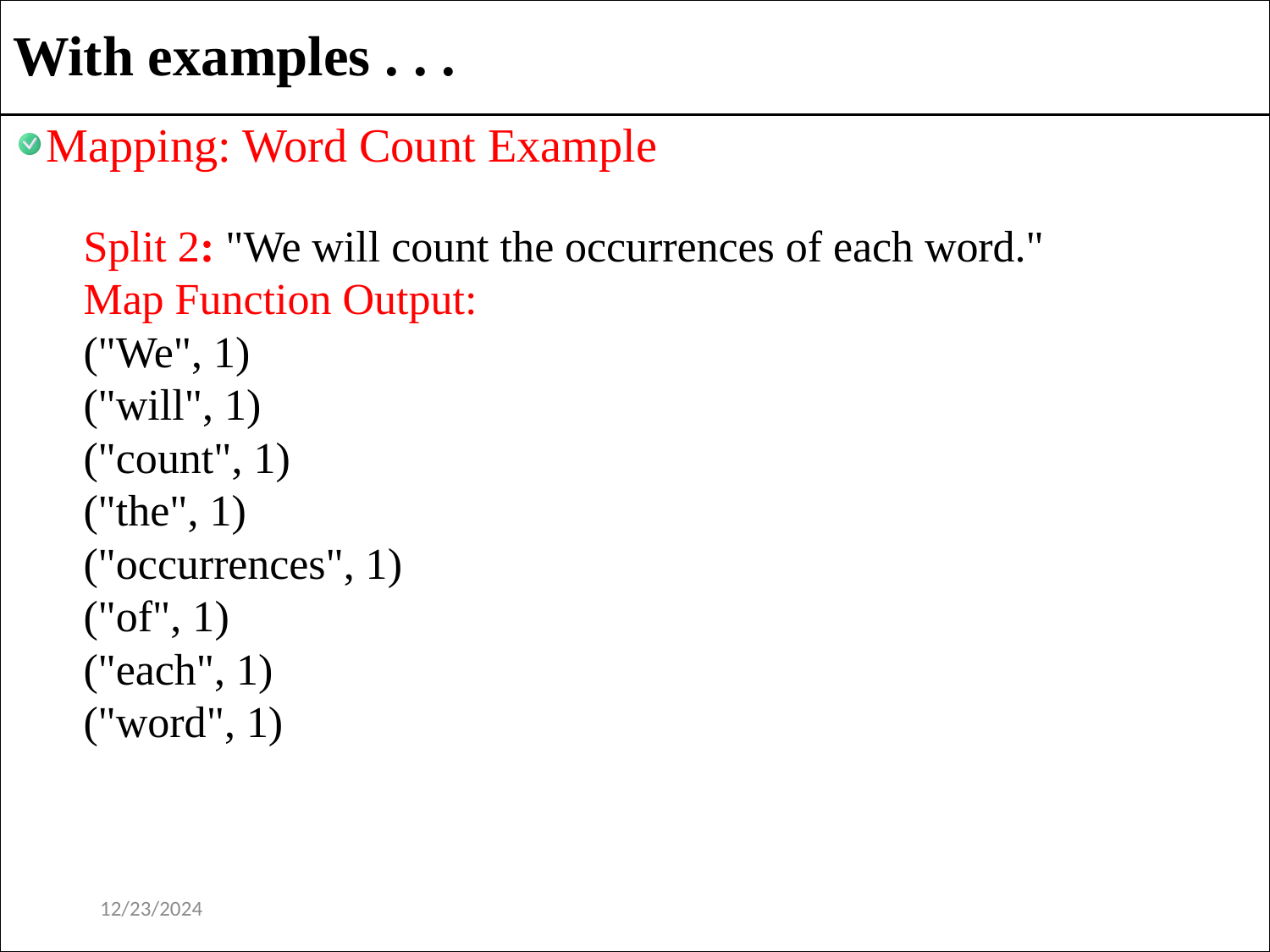

# With examples . . .
Mapping: Word Count Example

Split 2: "We will count the occurrences of each word."
Map Function Output:
("We", 1)
("will", 1)
("count", 1)
("the", 1)
("occurrences", 1)
("of", 1)
("each", 1)
("word", 1)
12/23/2024
15